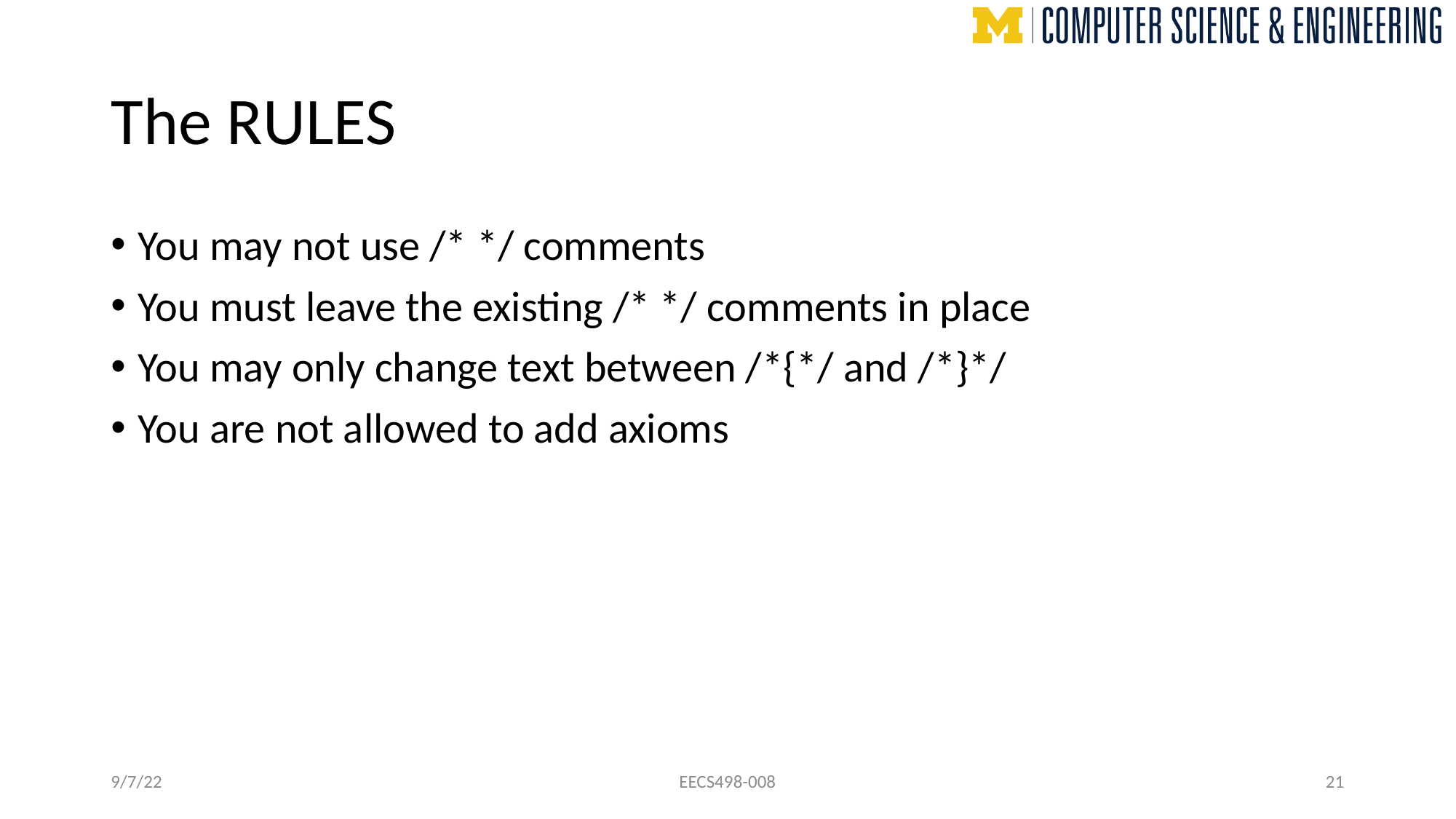

# The RULES
You may not use /* */ comments
You must leave the existing /* */ comments in place
You may only change text between /*{*/ and /*}*/
You are not allowed to add axioms

9/7/22
EECS498-008
21